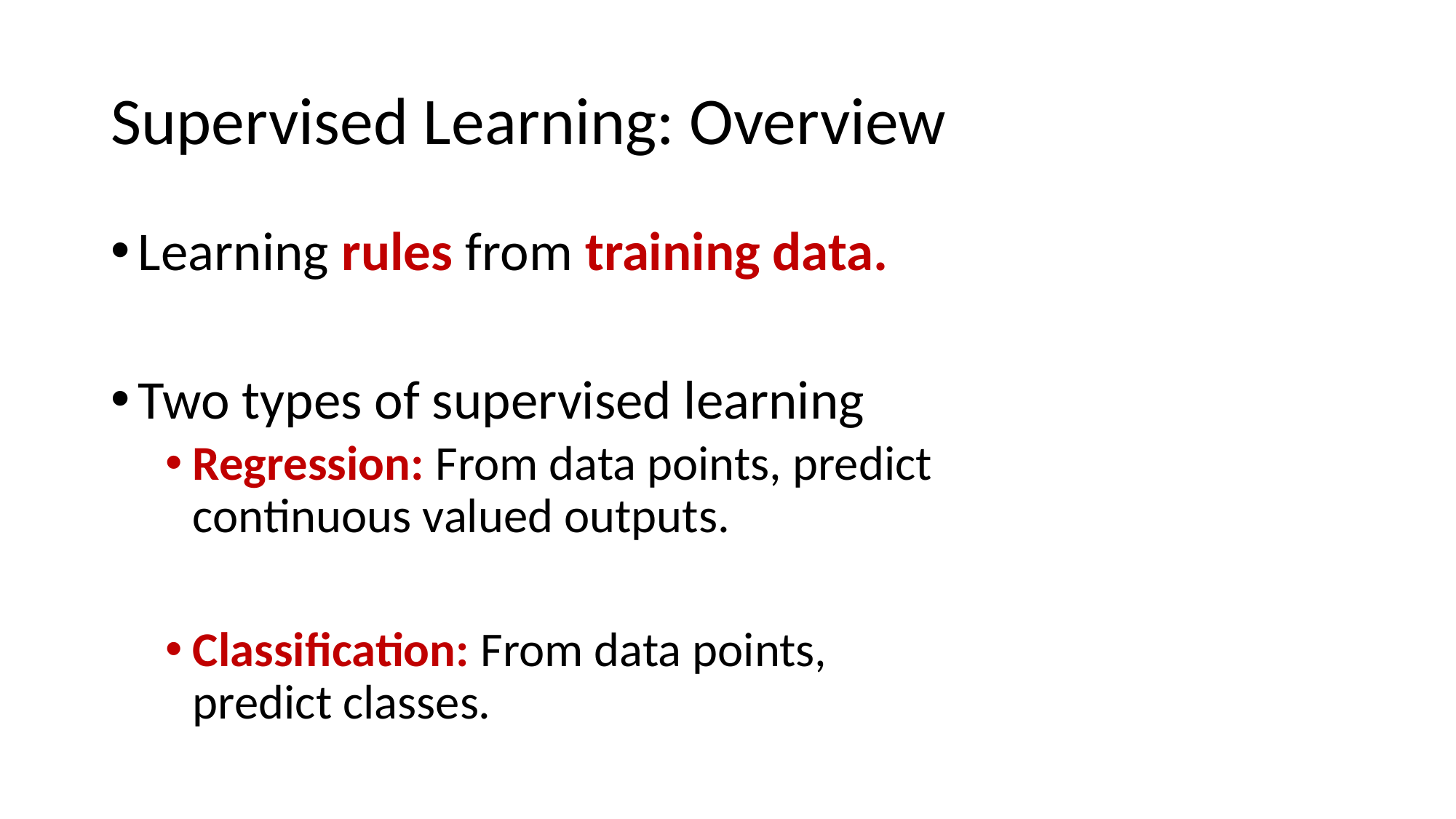

# Supervised Learning: Overview
Learning rules from training data.

Two types of supervised learning
Regression: From data points, predict continuous valued outputs.

Classification: From data points, predict classes.